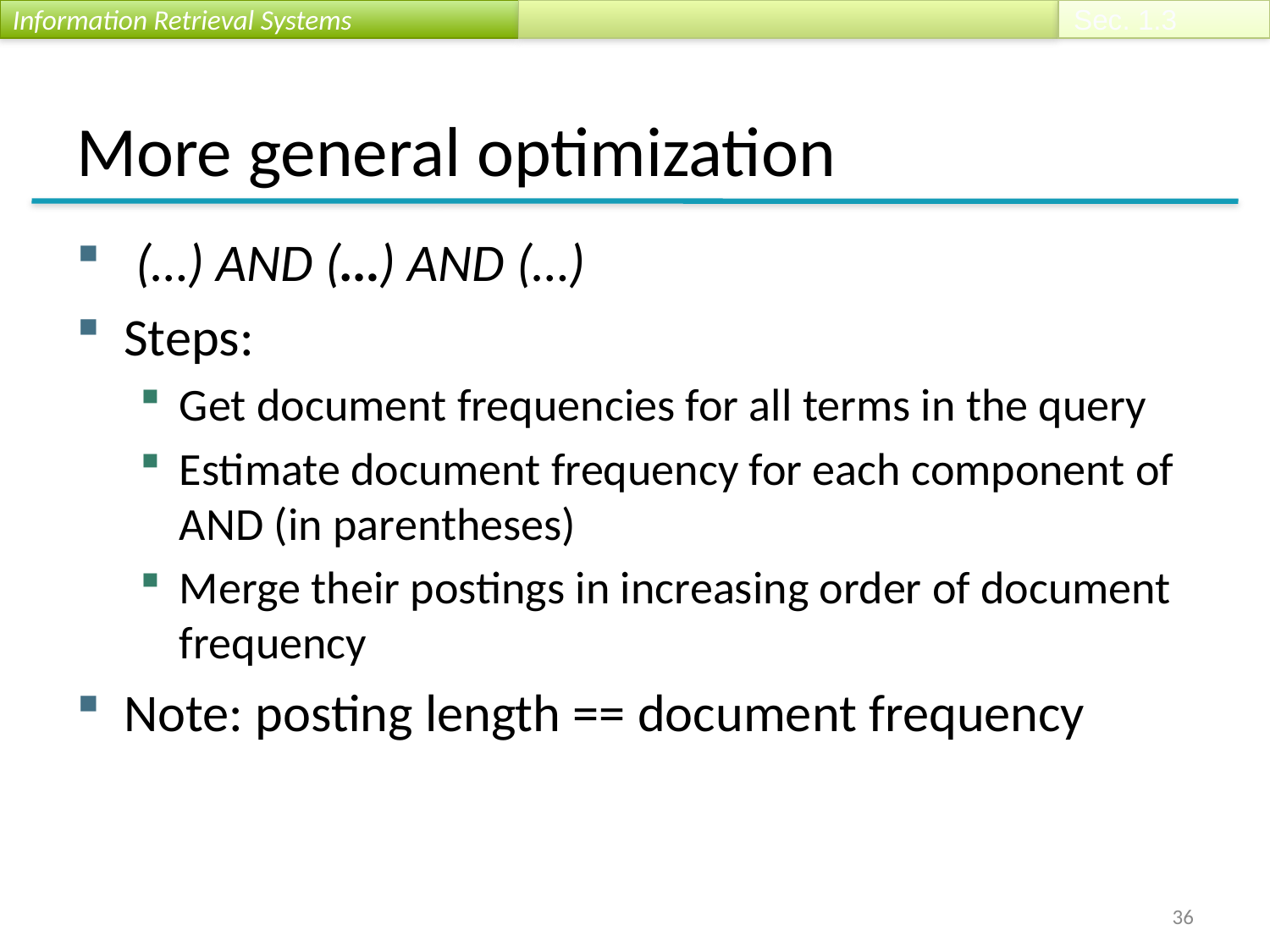

Sec. 1.3
# More general optimization
 (…) AND (…) AND (…)
Steps:
Get document frequencies for all terms in the query
Estimate document frequency for each component of AND (in parentheses)
Merge their postings in increasing order of document frequency
Note: posting length == document frequency

36